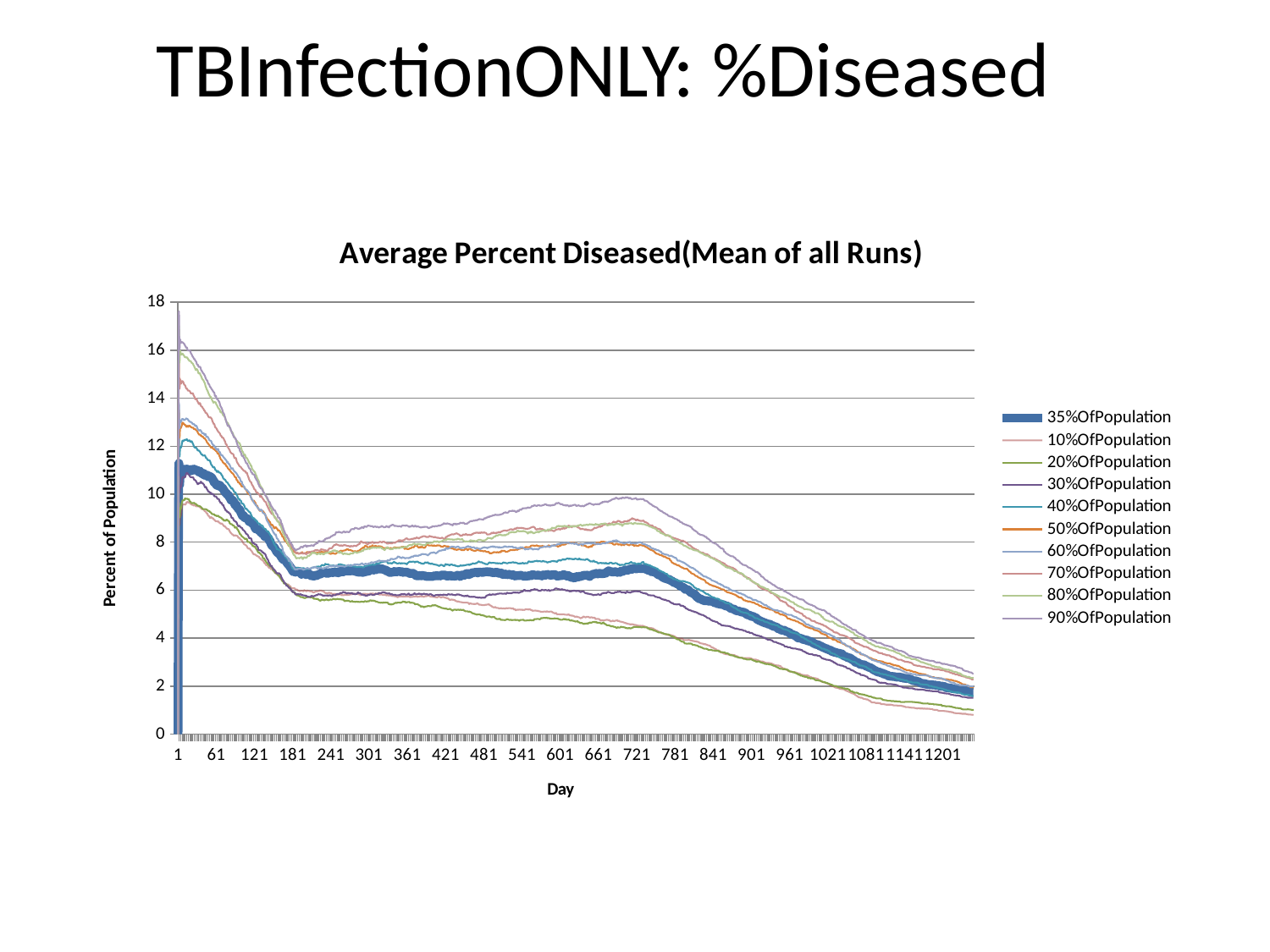

# TBInfectionONLY: %Diseased

### Chart: Average Percent Diseased(Mean of all Runs)

| Category |  |  |  |  |  |  |  |  |  |  |
|---|---|---|---|---|---|---|---|---|---|---|